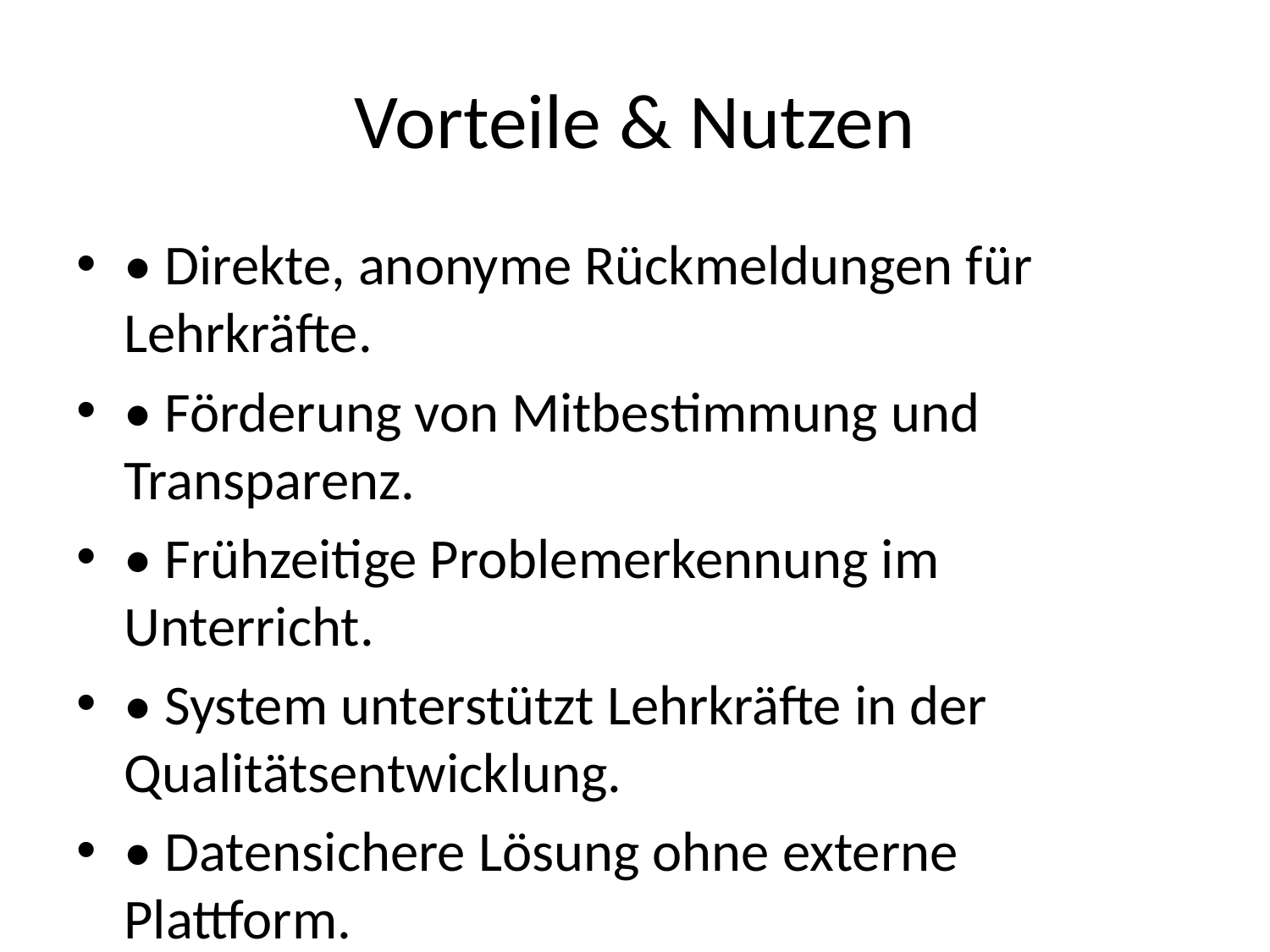

# Vorteile & Nutzen
• Direkte, anonyme Rückmeldungen für Lehrkräfte.
• Förderung von Mitbestimmung und Transparenz.
• Frühzeitige Problemerkennung im Unterricht.
• System unterstützt Lehrkräfte in der Qualitätsentwicklung.
• Datensichere Lösung ohne externe Plattform.